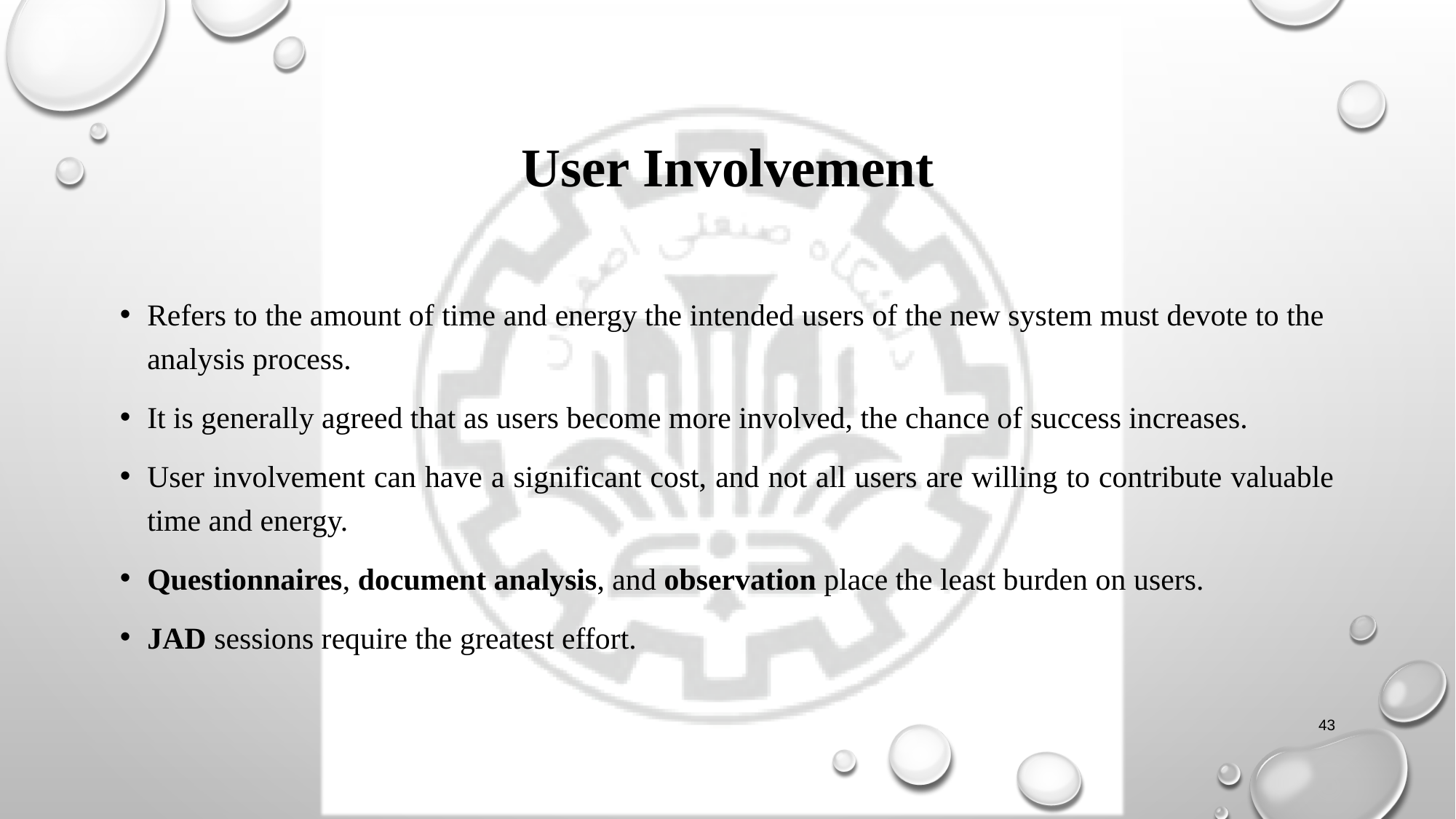

# User Involvement
Refers to the amount of time and energy the intended users of the new system must devote to the analysis process.
It is generally agreed that as users become more involved, the chance of success increases.
User involvement can have a significant cost, and not all users are willing to contribute valuable
time and energy.
Questionnaires, document analysis, and observation place the least burden on users.
JAD sessions require the greatest effort.
43